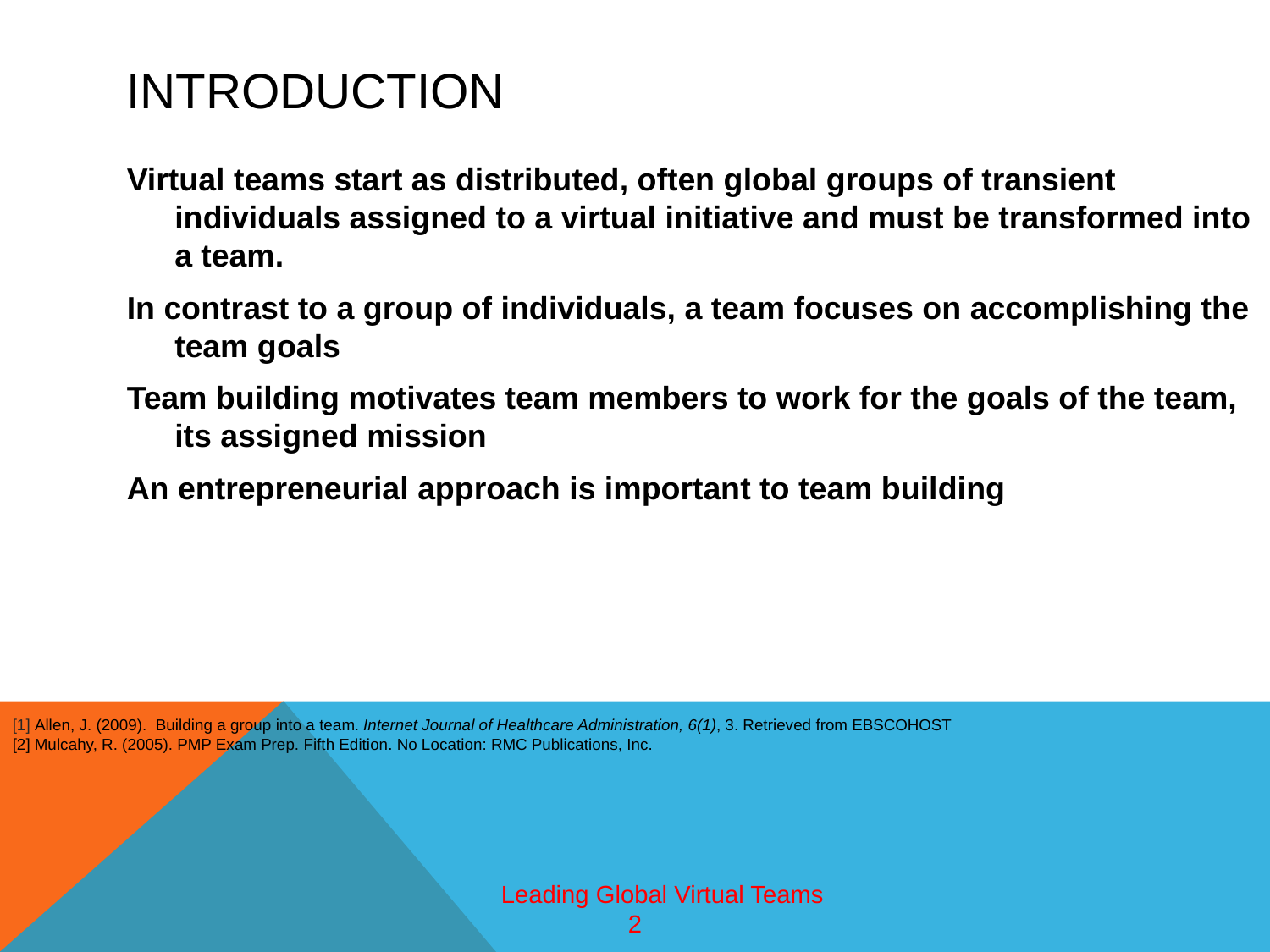

# Introduction
Virtual teams start as distributed, often global groups of transient individuals assigned to a virtual initiative and must be transformed into a team.
In contrast to a group of individuals, a team focuses on accomplishing the team goals
Team building motivates team members to work for the goals of the team, its assigned mission
An entrepreneurial approach is important to team building

[1] Allen, J. (2009).  Building a group into a team. Internet Journal of Healthcare Administration, 6(1), 3. Retrieved from EBSCOHOST
[2] Mulcahy, R. (2005). PMP Exam Prep. Fifth Edition. No Location: RMC Publications, Inc.